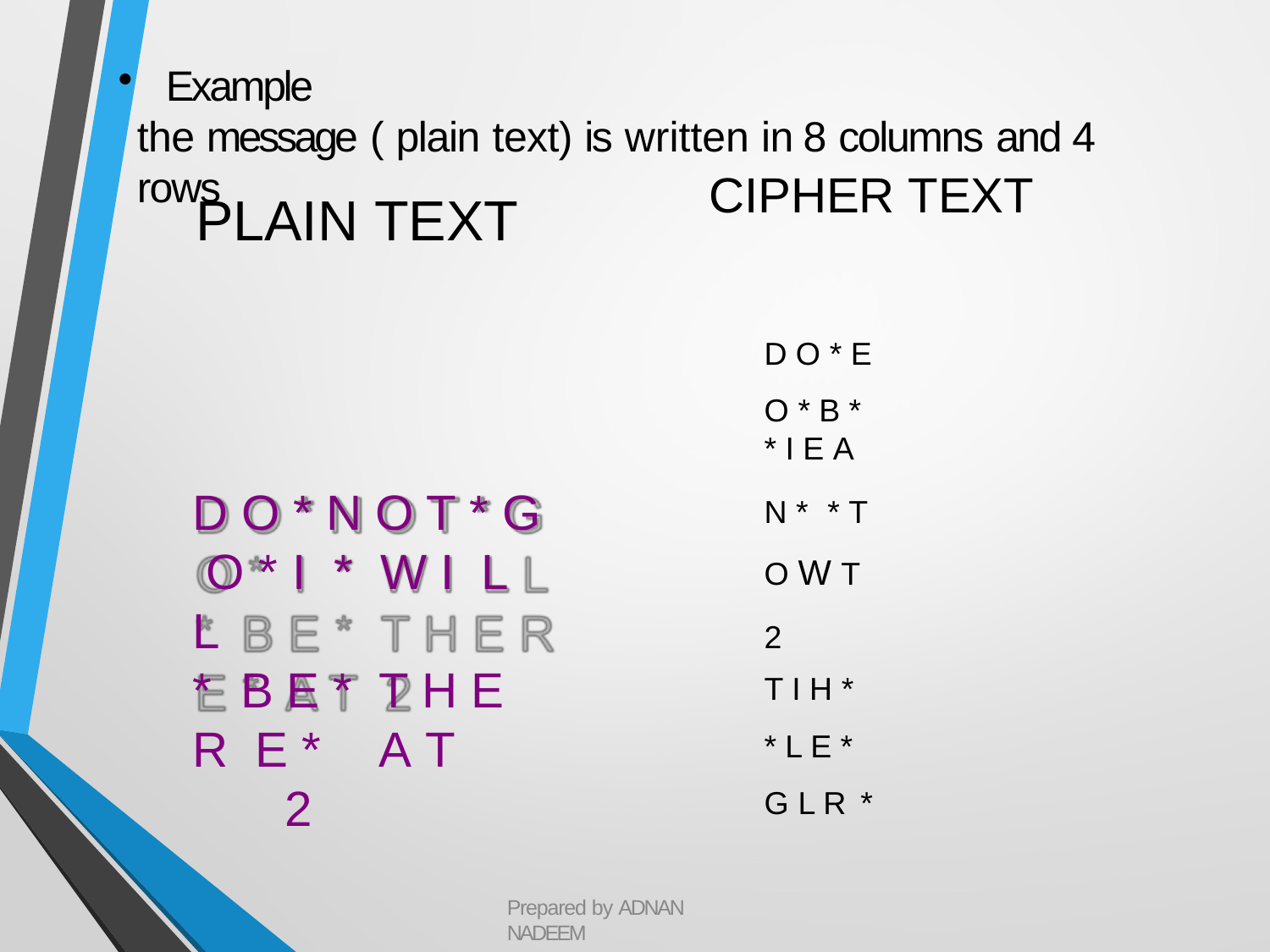

Example
the message ( plain text) is written in 8 columns and 4 rows
CIPHER TEXT
PLAIN TEXT
D O * E
O * B *
* I E A
N *	* T  O W T 2
T I H *
* L E *  G L R *

D O * N O T * G  O *	I	*	W I	L L
*	B E *	T H E R  E *	A T		2

Prepared by ADNAN NADEEM